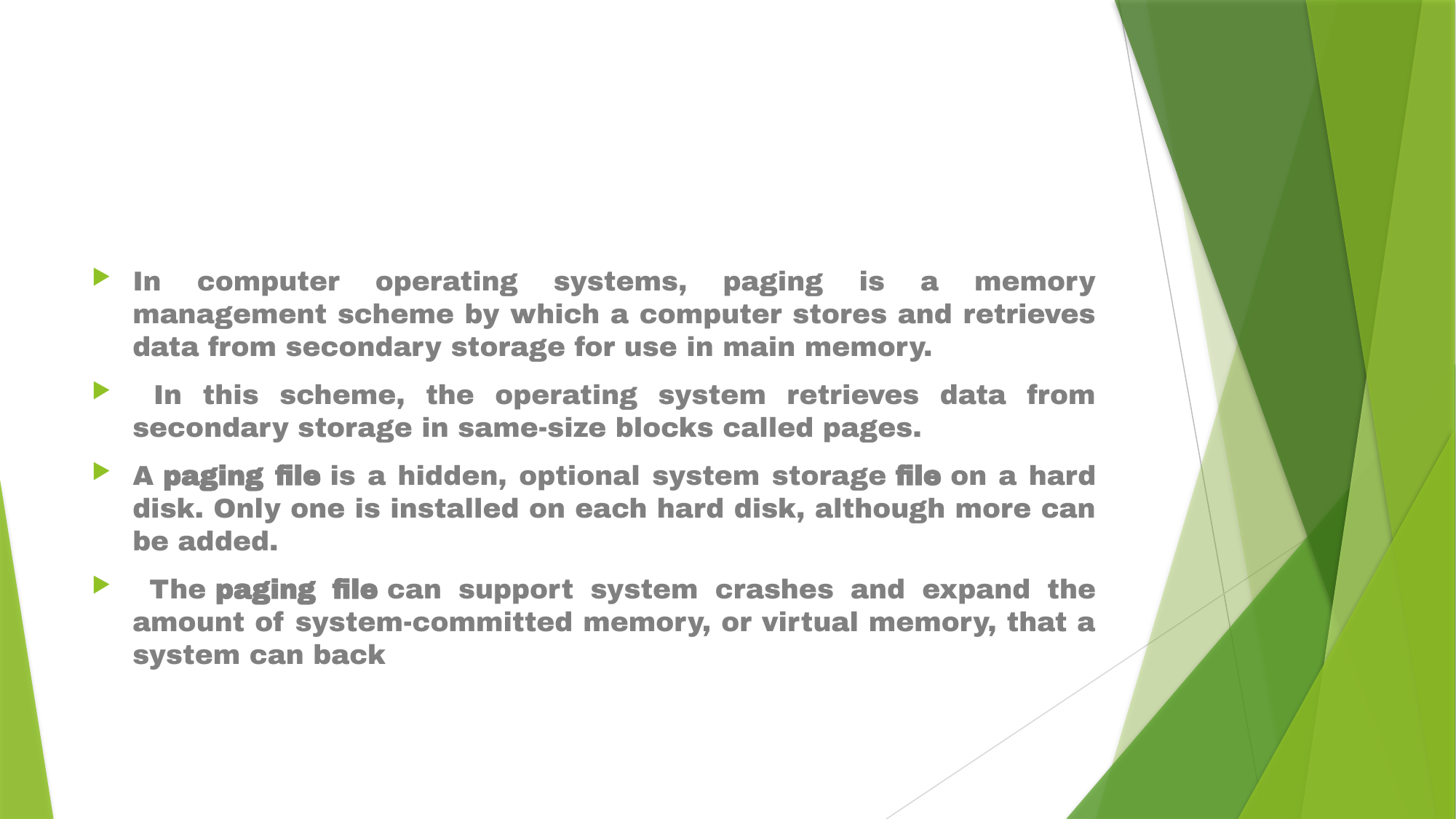

In computer operating systems, paging is a memory management scheme by which a computer stores and retrieves data from secondary storage for use in main memory.
 In this scheme, the operating system retrieves data from secondary storage in same-size blocks called pages.
A paging file is a hidden, optional system storage file on a hard disk. Only one is installed on each hard disk, although more can be added.
 The paging file can support system crashes and expand the amount of system-committed memory, or virtual memory, that a system can back